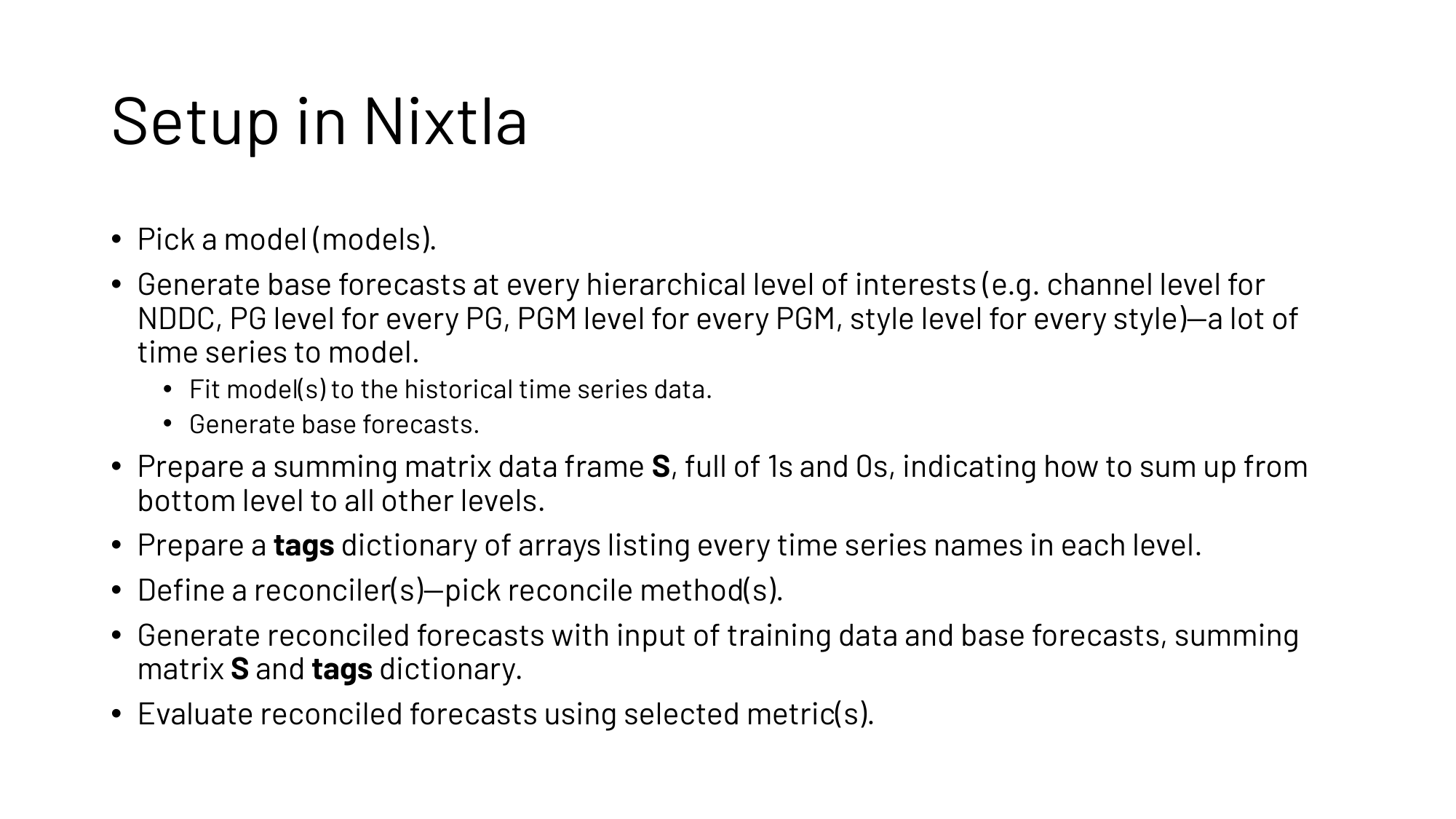

# Setup in Nixtla
Pick a model (models).
Generate base forecasts at every hierarchical level of interests (e.g. channel level for NDDC, PG level for every PG, PGM level for every PGM, style level for every style)—a lot of time series to model.
Fit model(s) to the historical time series data.
Generate base forecasts.
Prepare a summing matrix data frame S, full of 1s and 0s, indicating how to sum up from bottom level to all other levels.
Prepare a tags dictionary of arrays listing every time series names in each level.
Define a reconciler(s)—pick reconcile method(s).
Generate reconciled forecasts with input of training data and base forecasts, summing matrix S and tags dictionary.
Evaluate reconciled forecasts using selected metric(s).